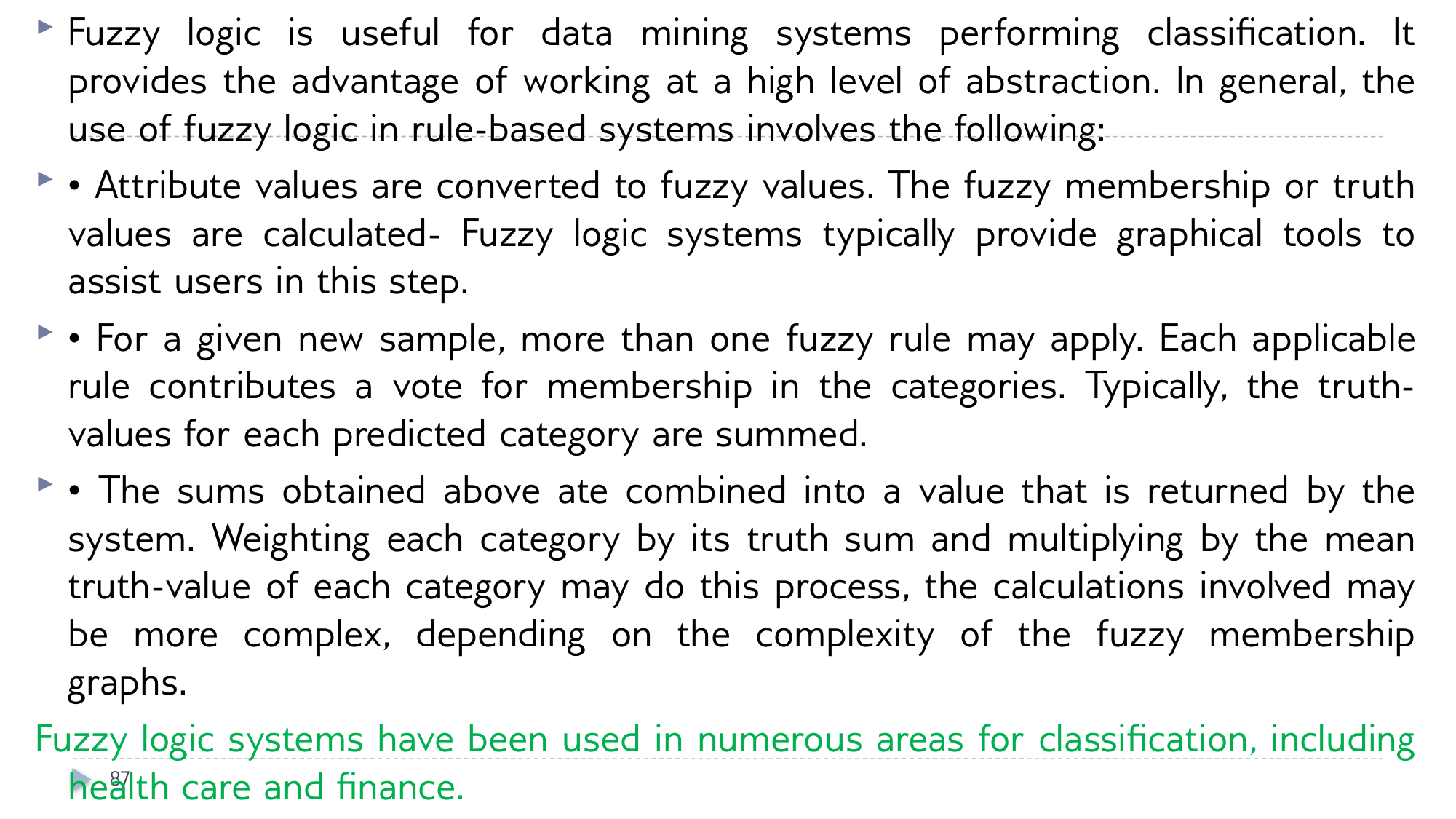

Fuzzy logic is useful for data mining systems performing classification. It provides the advantage of working at a high level of abstraction. In general, the use of fuzzy logic in rule-based systems involves the following:
• Attribute values are converted to fuzzy values. The fuzzy membership or truth values are calculated- Fuzzy logic systems typically provide graphical tools to assist users in this step.
• For a given new sample, more than one fuzzy rule may apply. Each applicable rule contributes a vote for membership in the categories. Typically, the truth-values for each predicted category are summed.
• The sums obtained above ate combined into a value that is returned by the system. Weighting each category by its truth sum and multiplying by the mean truth-value of each category may do this process, the calculations involved may be more complex, depending on the complexity of the fuzzy membership graphs.
Fuzzy logic systems have been used in numerous areas for classification, including health care and finance.

87